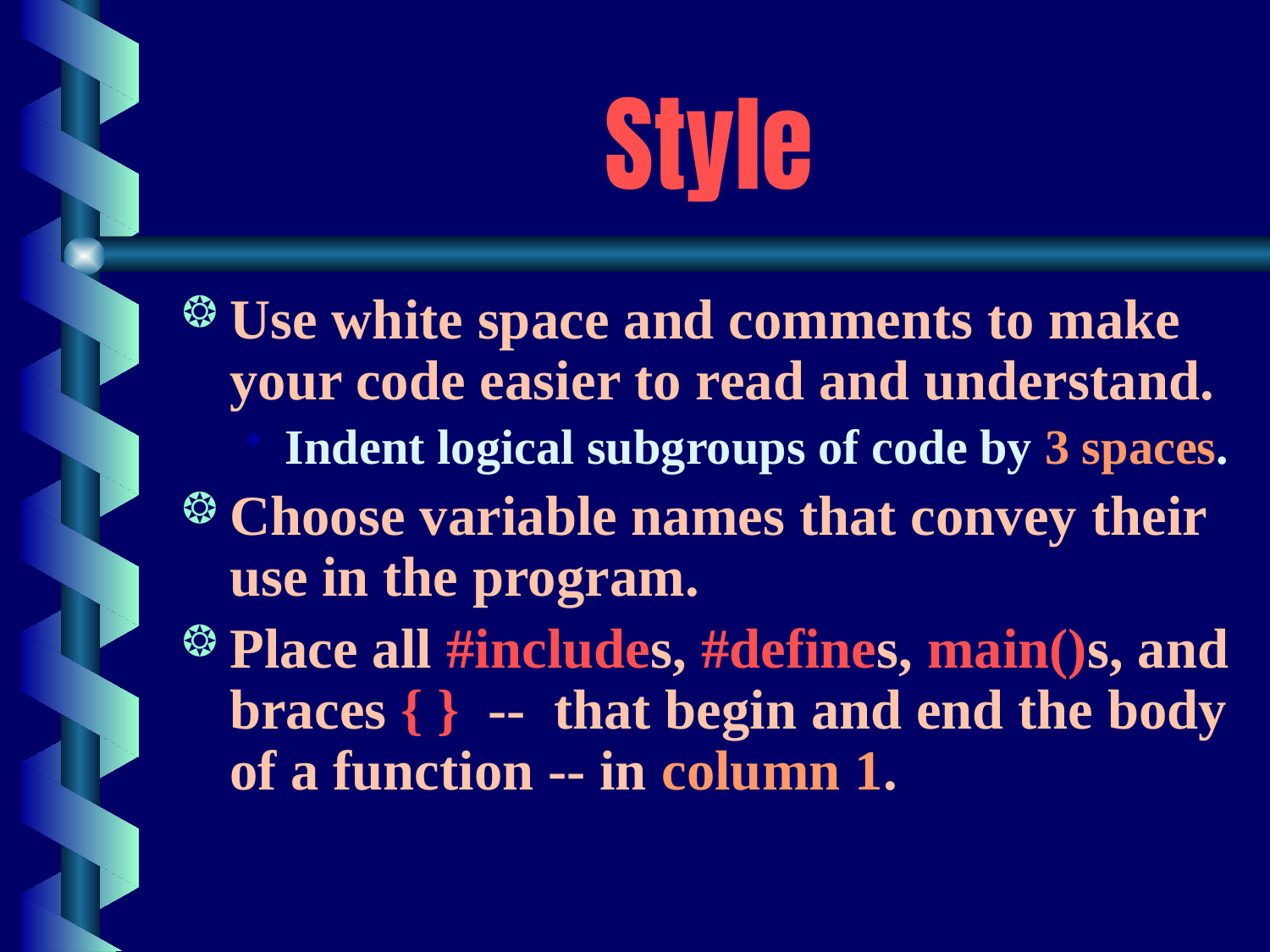

# Style
Use white space and comments to make your code easier to read and understand.
Indent logical subgroups of code by 3 spaces.
Choose variable names that convey their use in the program.
Place all #includes, #defines, main()s, and braces { }  --  that begin and end the body of a function -- in column 1.